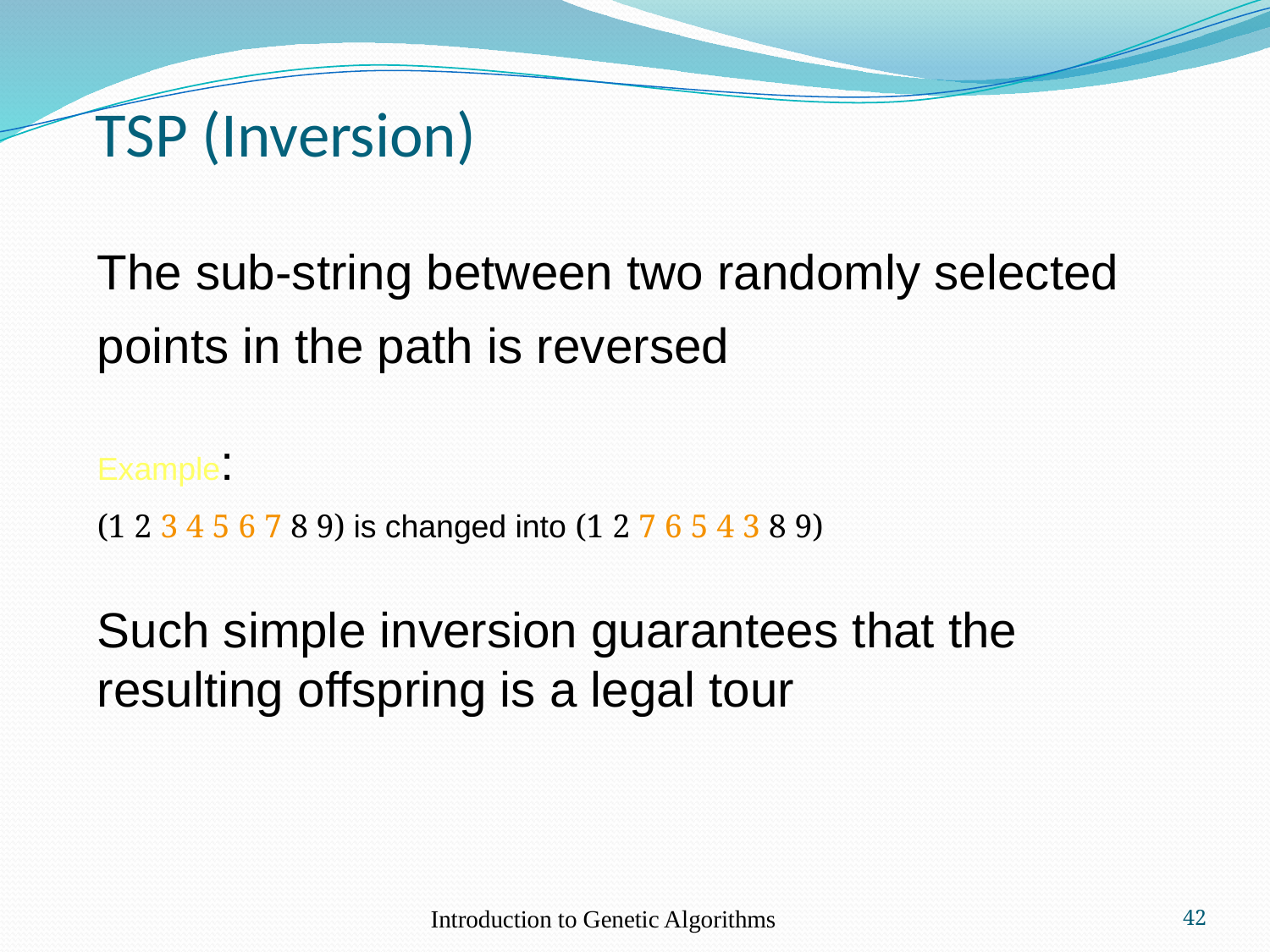

# TSP (Inversion)
The sub-string between two randomly selected points in the path is reversed

Example:
(1 2 3 4 5 6 7 8 9) is changed into (1 2 7 6 5 4 3 8 9)

Such simple inversion guarantees that the resulting offspring is a legal tour
Introduction to Genetic Algorithms
42